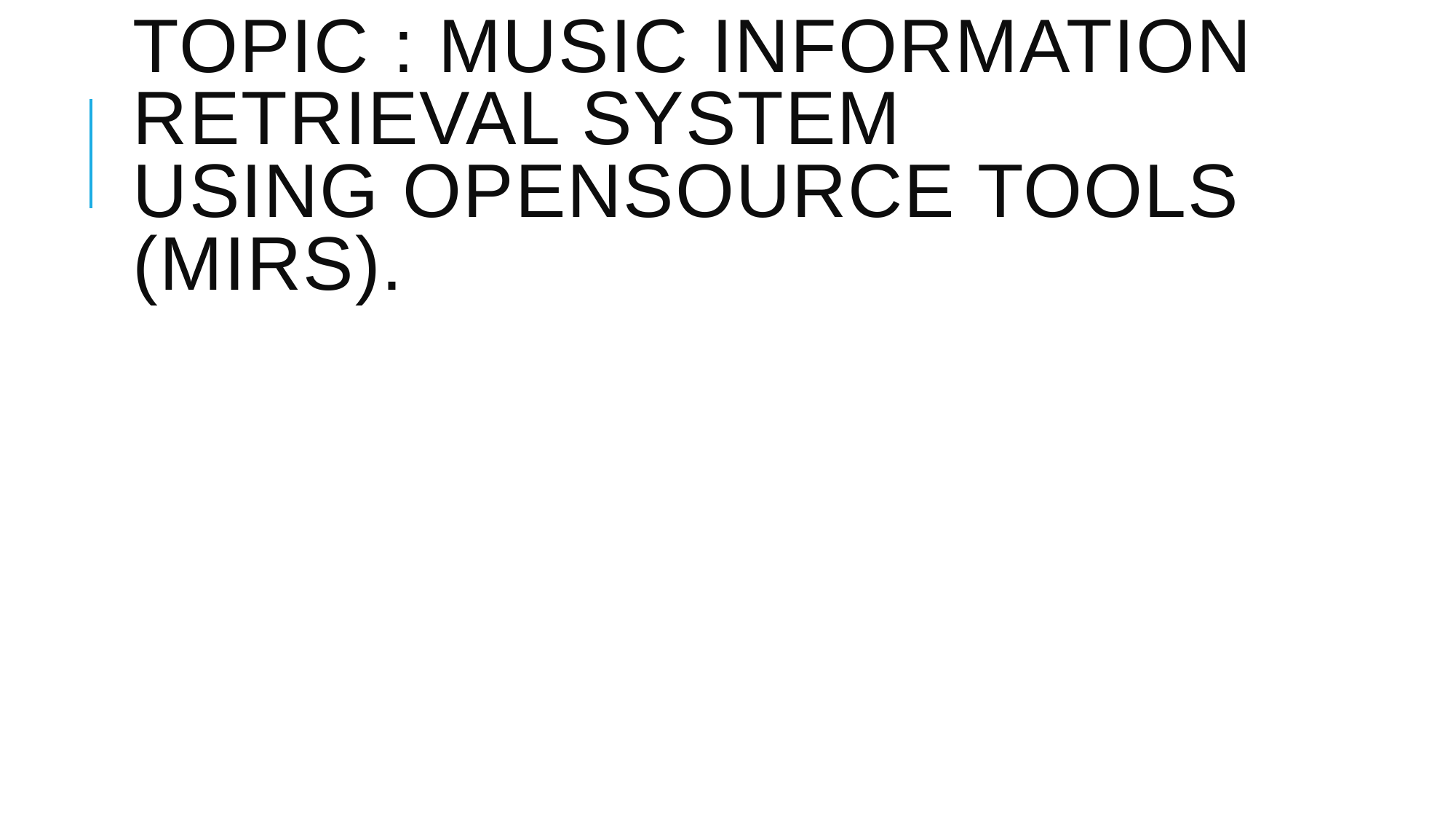

# Topic : Music information retrieval system      		using opensource tools (MIRs).